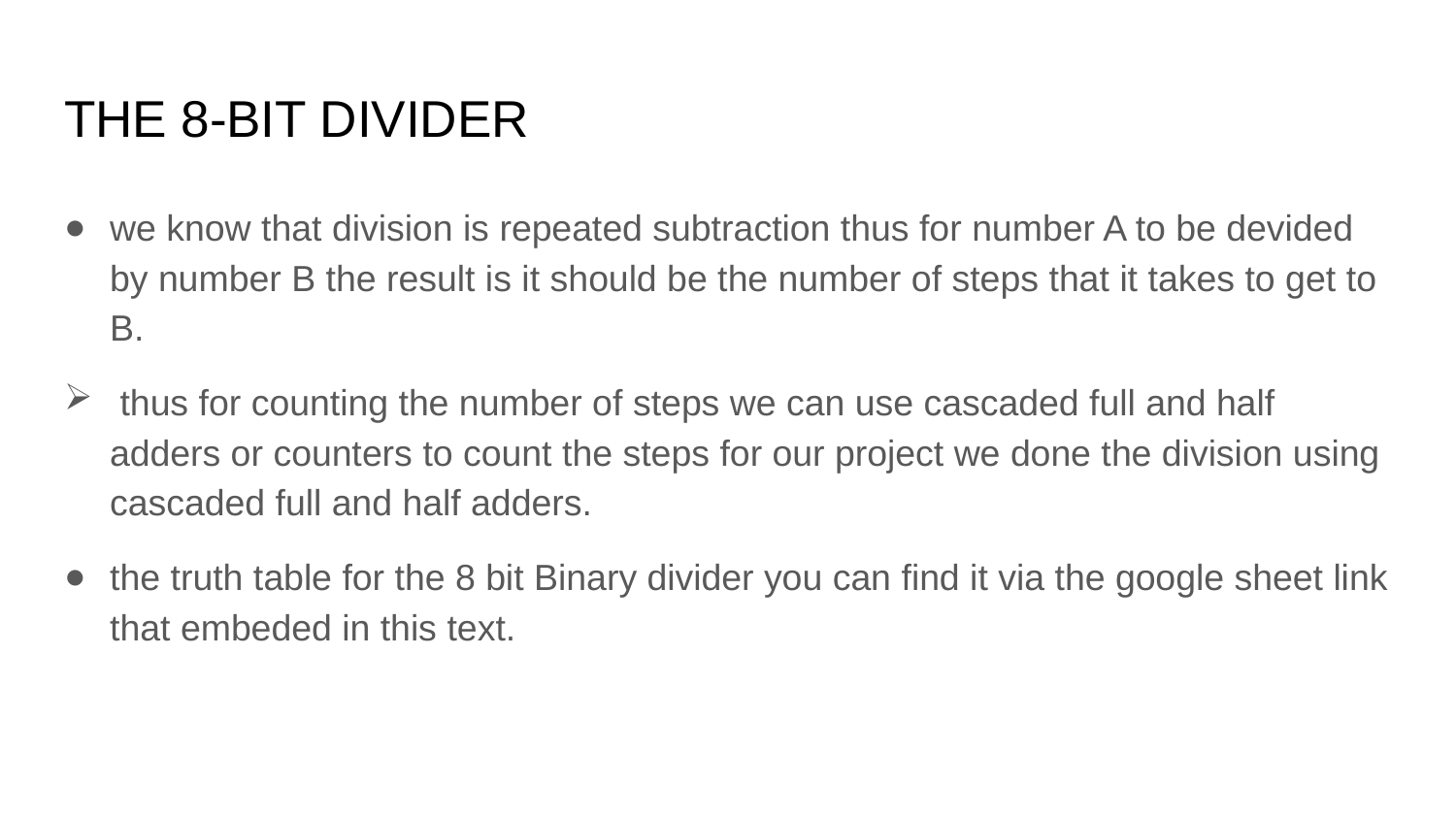

# THE 8-BIT DIVIDER
we know that division is repeated subtraction thus for number A to be devided by number B the result is it should be the number of steps that it takes to get to B.
 thus for counting the number of steps we can use cascaded full and half adders or counters to count the steps for our project we done the division using cascaded full and half adders.
the truth table for the 8 bit Binary divider you can find it via the google sheet link that embeded in this text.